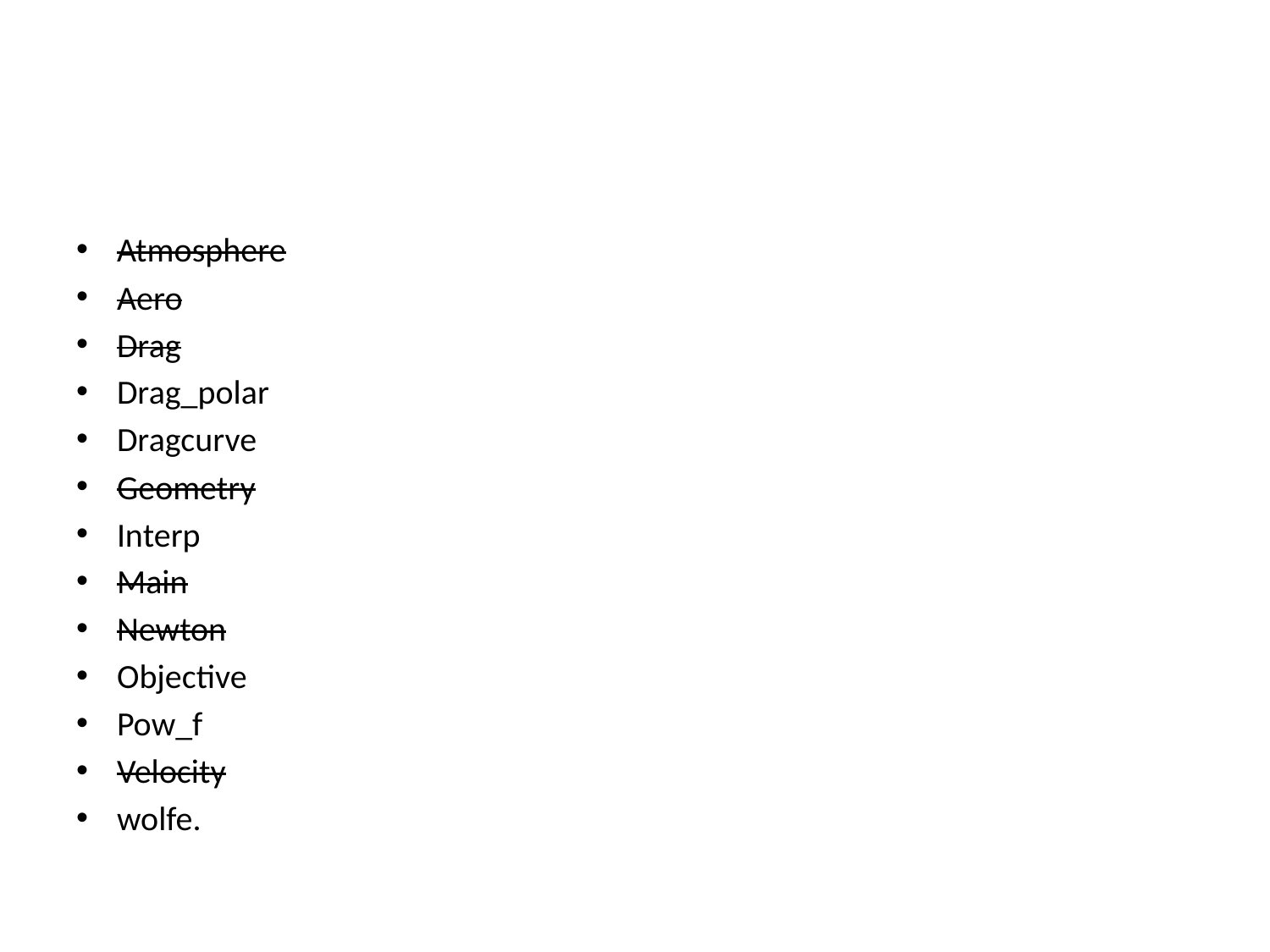

#
Atmosphere
Aero
Drag
Drag_polar
Dragcurve
Geometry
Interp
Main
Newton
Objective
Pow_f
Velocity
wolfe.